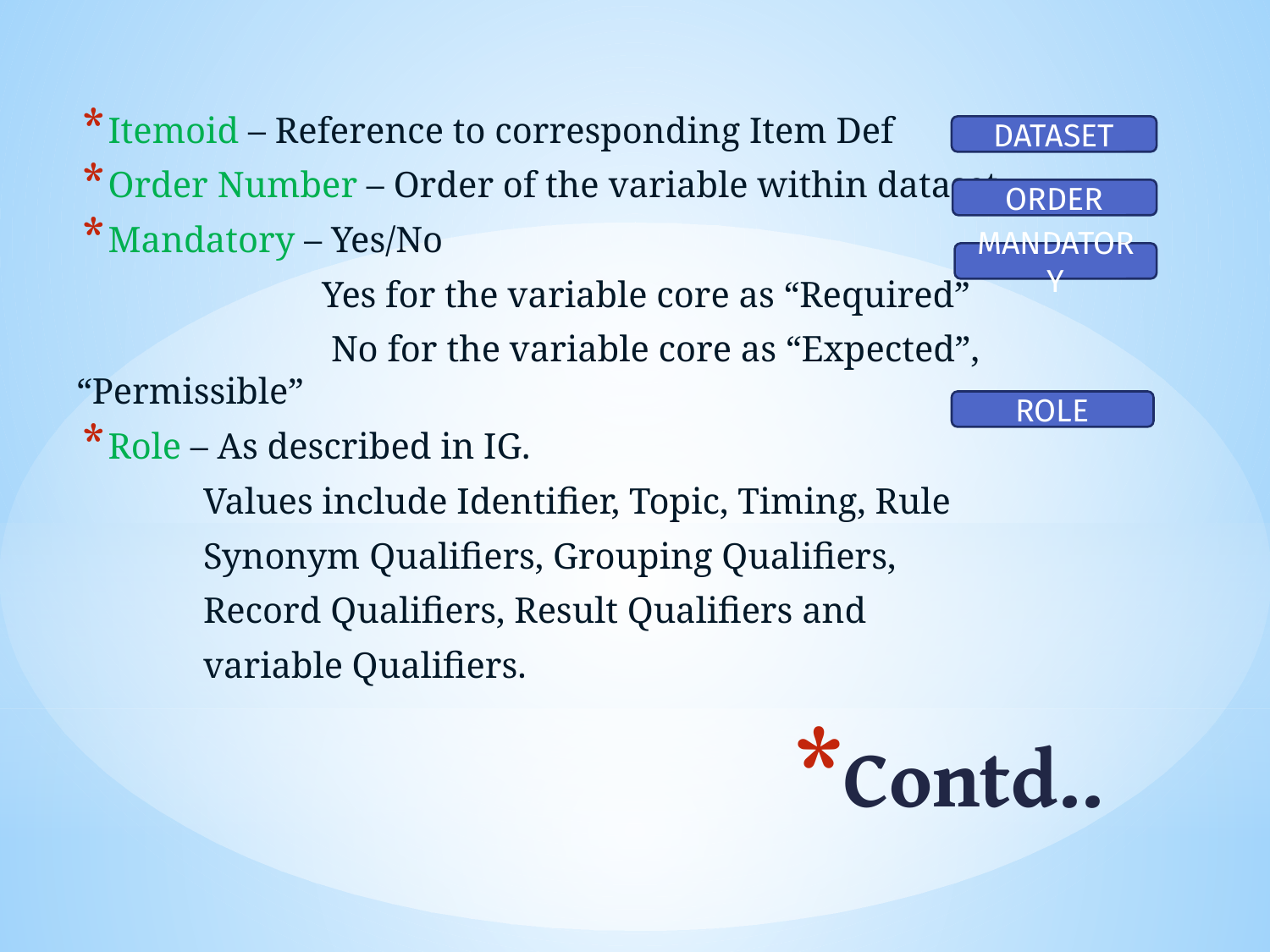

Itemoid – Reference to corresponding Item Def
Order Number – Order of the variable within dataset.
Mandatory – Yes/No
                           Yes for the variable core as “Required”
                            No for the variable core as “Expected”, “Permissible”
Role – As described in IG.
	Values include Identifier, Topic, Timing, Rule
	Synonym Qualifiers, Grouping Qualifiers,
	Record Qualifiers, Result Qualifiers and
	variable Qualifiers.
DATASET
ORDER
MANDATORY
ROLE
# Contd..